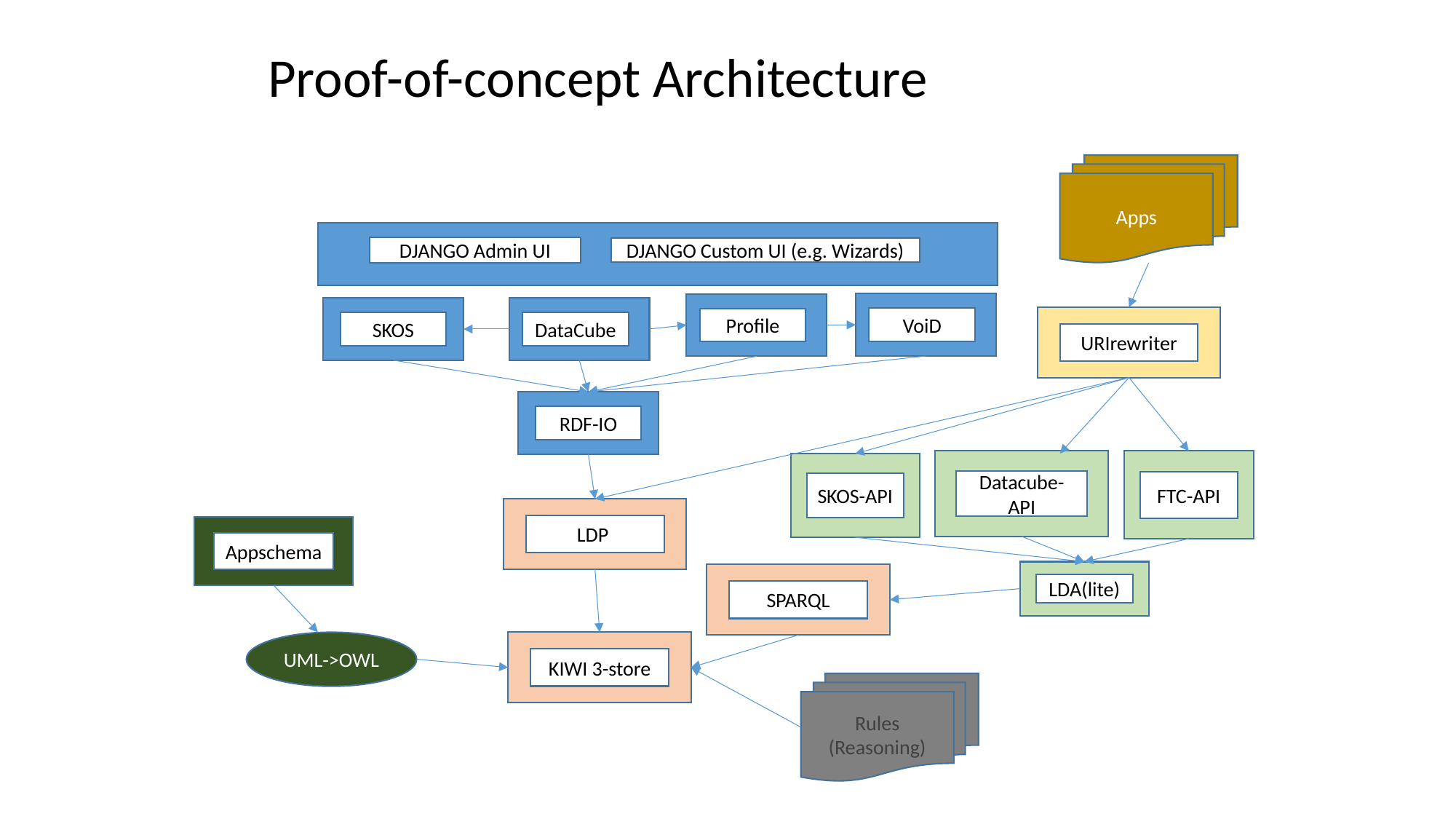

# Proof-of-concept Architecture
Apps

DJANGO Admin UI
DJANGO Custom UI (e.g. Wizards)

VoiD

Profile

DataCube

SKOS

URIrewriter

RDF-IO

FTC-API

Datacube-API

SKOS-API

LDP

Appschema

LDA(lite)

SPARQL

KIWI 3-store
UML->OWL
Rules
(Reasoning)